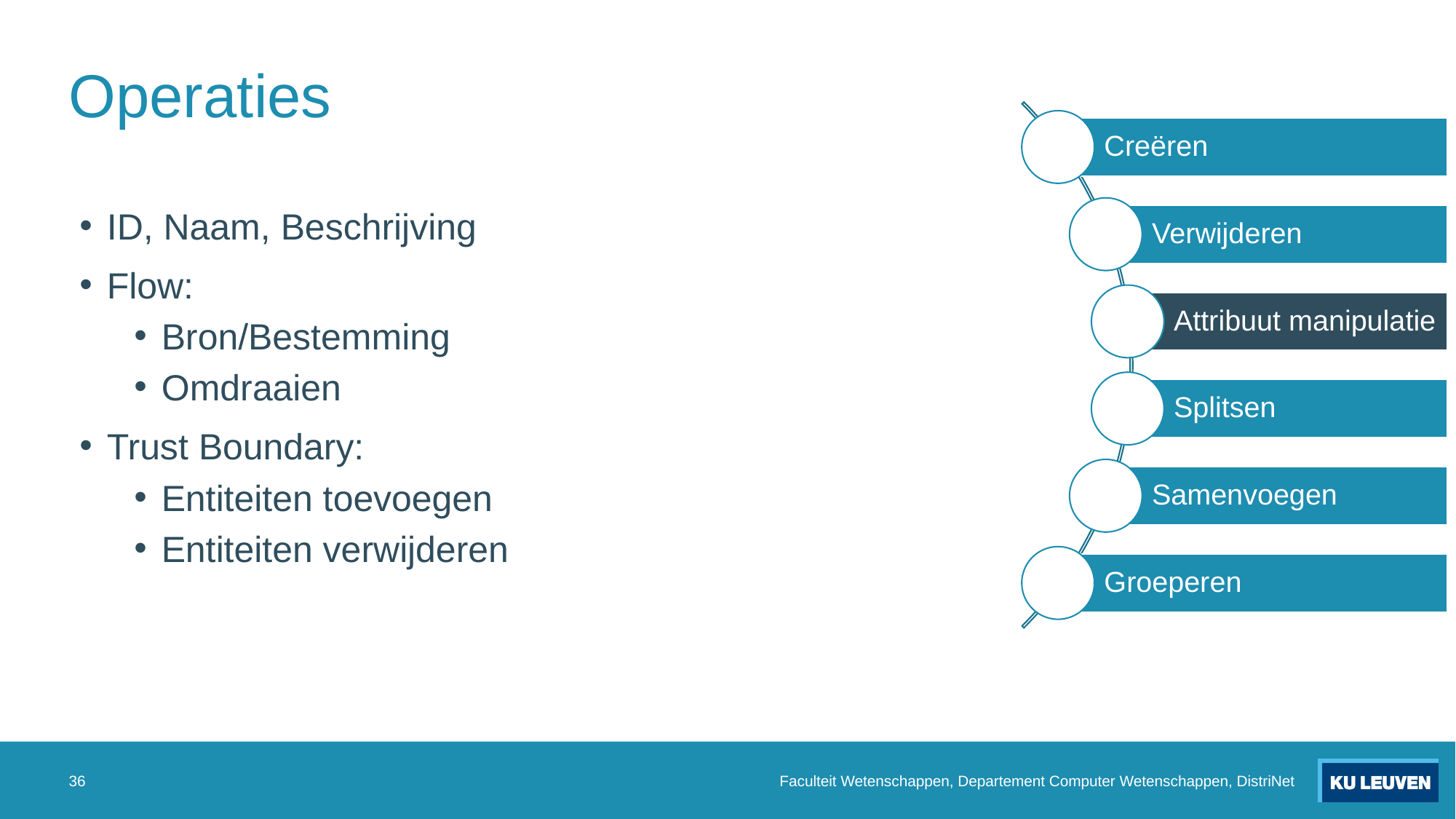

Creëren
Verwijderen
Attribuut manipulatie
Splitsen
Samenvoegen
Groeperen
# Operaties
ID, Naam, Beschrijving
Flow:
Bron/Bestemming
Omdraaien
Trust Boundary:
Entiteiten toevoegen
Entiteiten verwijderen

36
Faculteit Wetenschappen, Departement Computer Wetenschappen, DistriNet